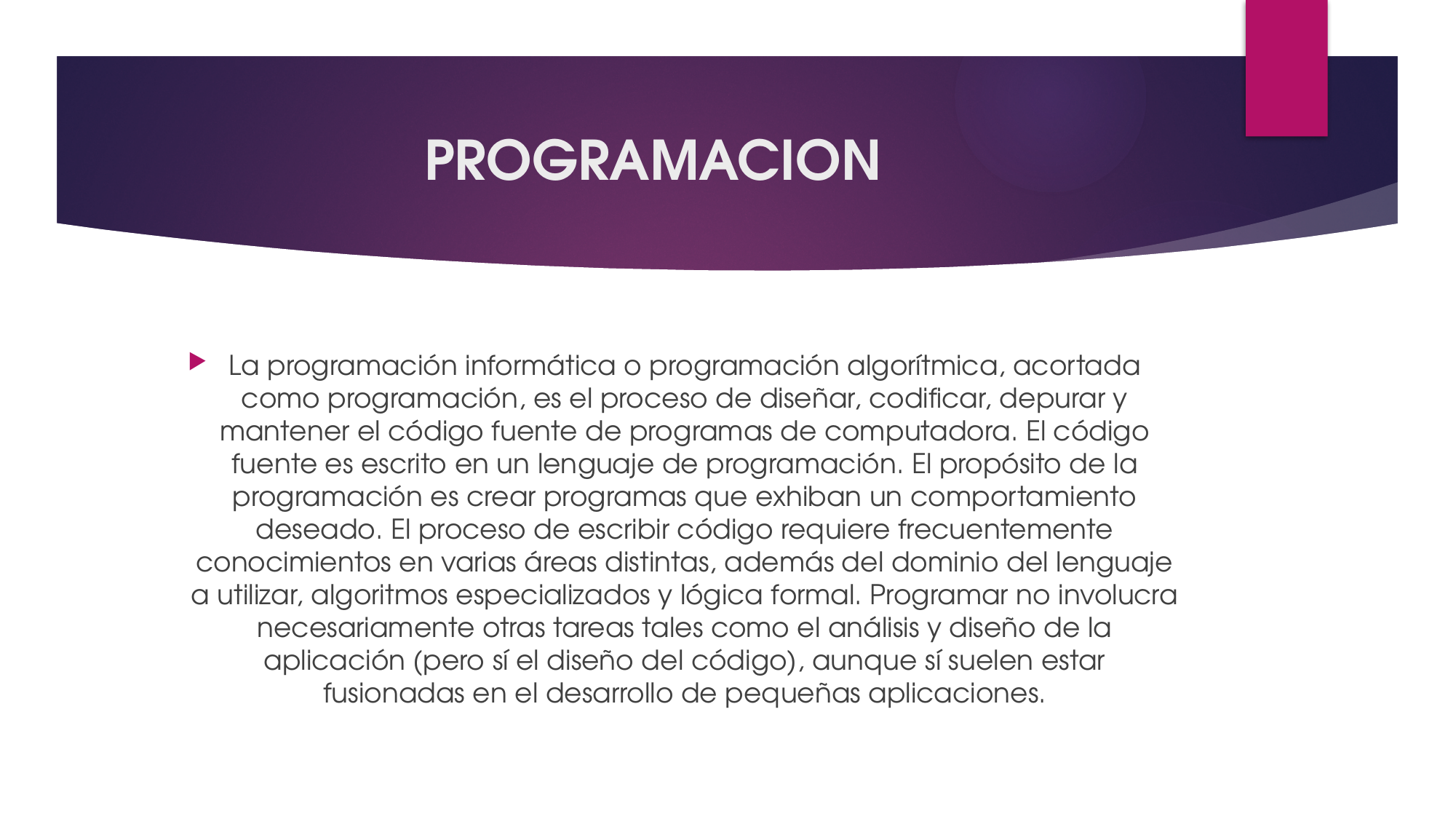

# PROGRAMACION
La programación informática o programación algorítmica, acortada como programación, es el proceso de diseñar, codificar, depurar y mantener el código fuente de programas de computadora. El código fuente es escrito en un lenguaje de programación. El propósito de la programación es crear programas que exhiban un comportamiento deseado. El proceso de escribir código requiere frecuentemente conocimientos en varias áreas distintas, además del dominio del lenguaje a utilizar, algoritmos especializados y lógica formal. Programar no involucra necesariamente otras tareas tales como el análisis y diseño de la aplicación (pero sí el diseño del código), aunque sí suelen estar fusionadas en el desarrollo de pequeñas aplicaciones.